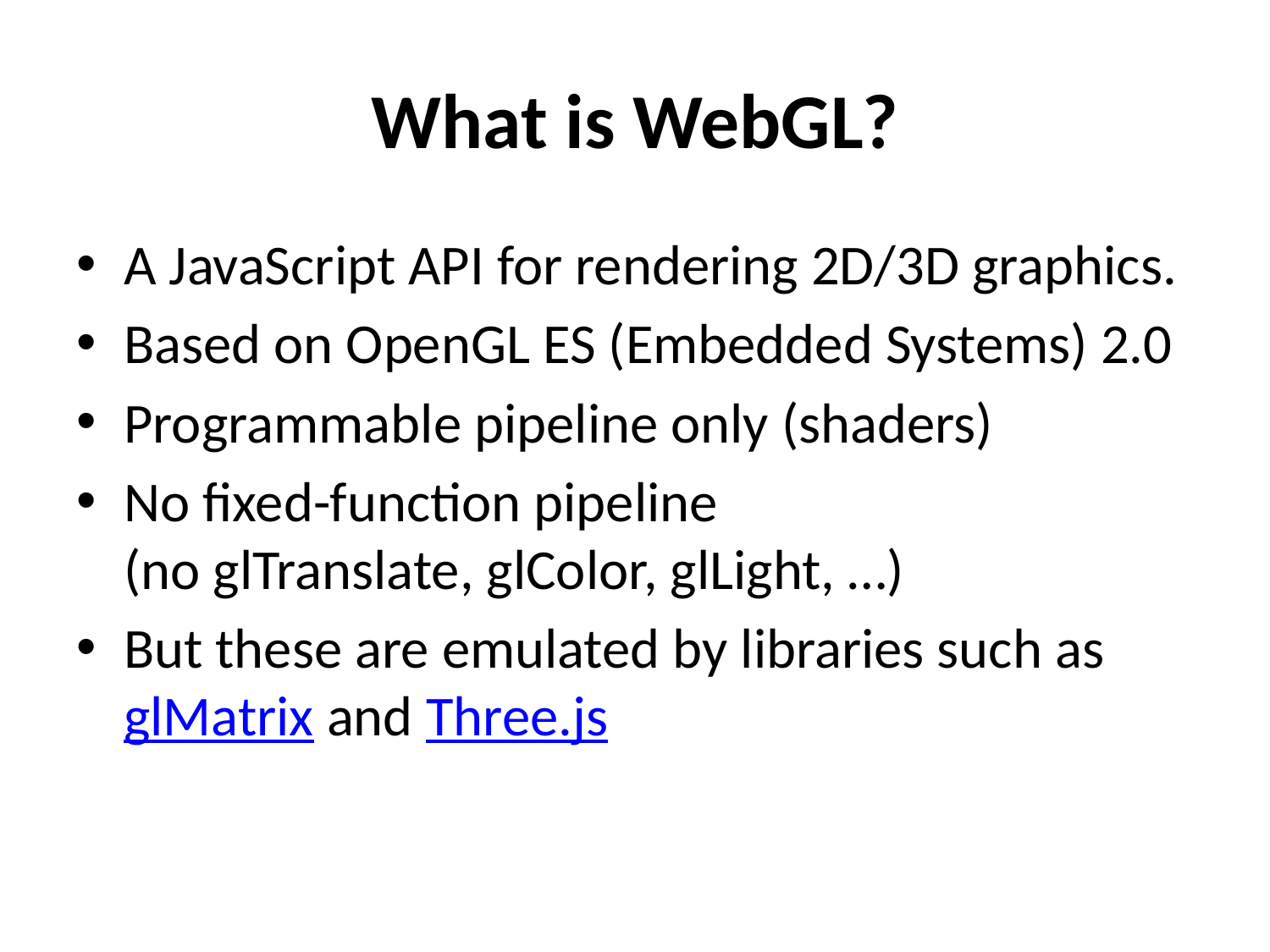

# What is WebGL?
A JavaScript API for rendering 2D/3D graphics.
Based on OpenGL ES (Embedded Systems) 2.0
Programmable pipeline only (shaders)
No fixed-function pipeline
(no glTranslate, glColor, glLight, …)
But these are emulated by libraries such as glMatrix and Three.js